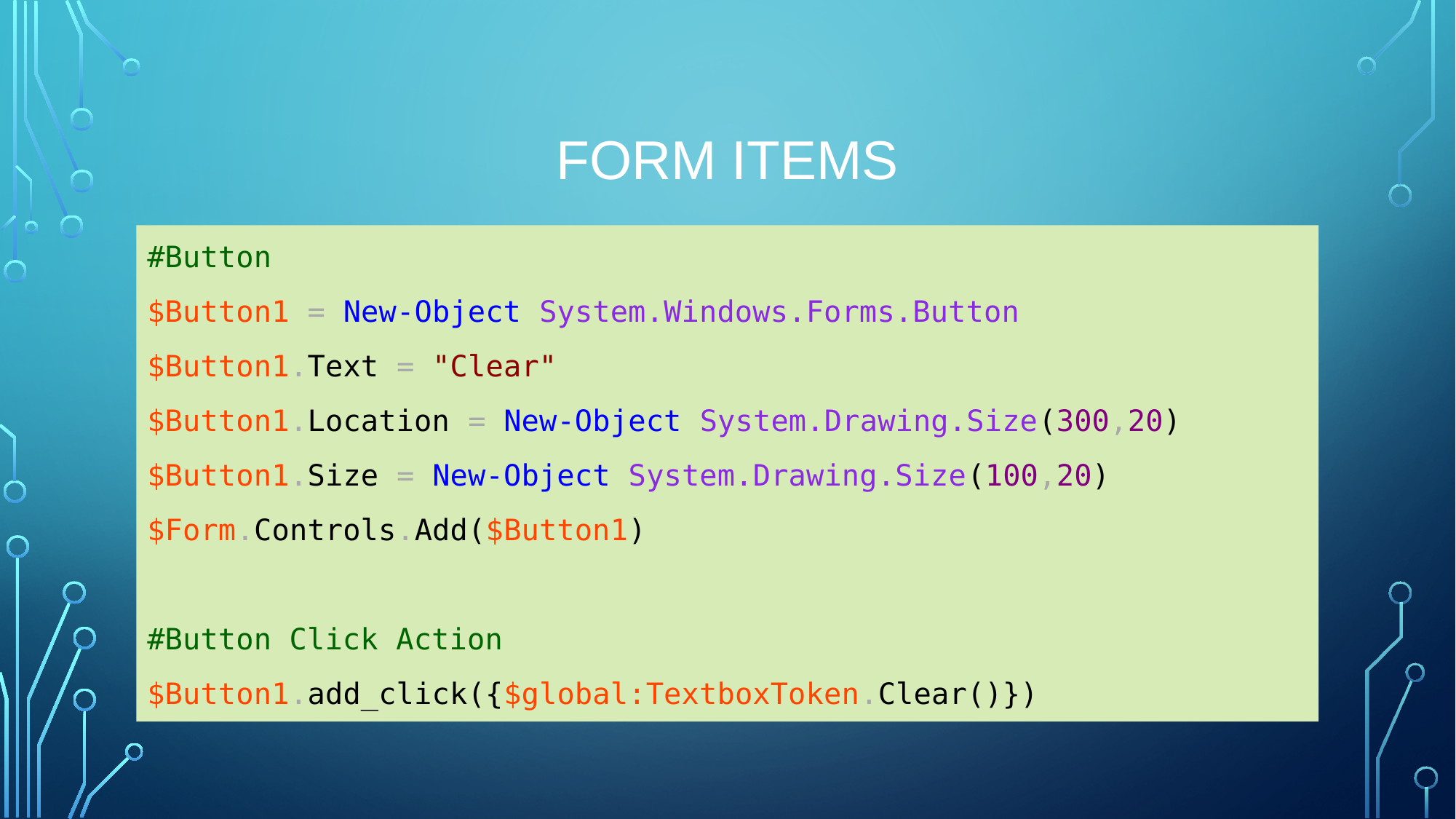

# Form Items
#Button
$Button1 = New-Object System.Windows.Forms.Button
$Button1.Text = "Clear"
$Button1.Location = New-Object System.Drawing.Size(300,20)
$Button1.Size = New-Object System.Drawing.Size(100,20)
$Form.Controls.Add($Button1)

#Button Click Action
$Button1.add_click({$global:TextboxToken.Clear()})